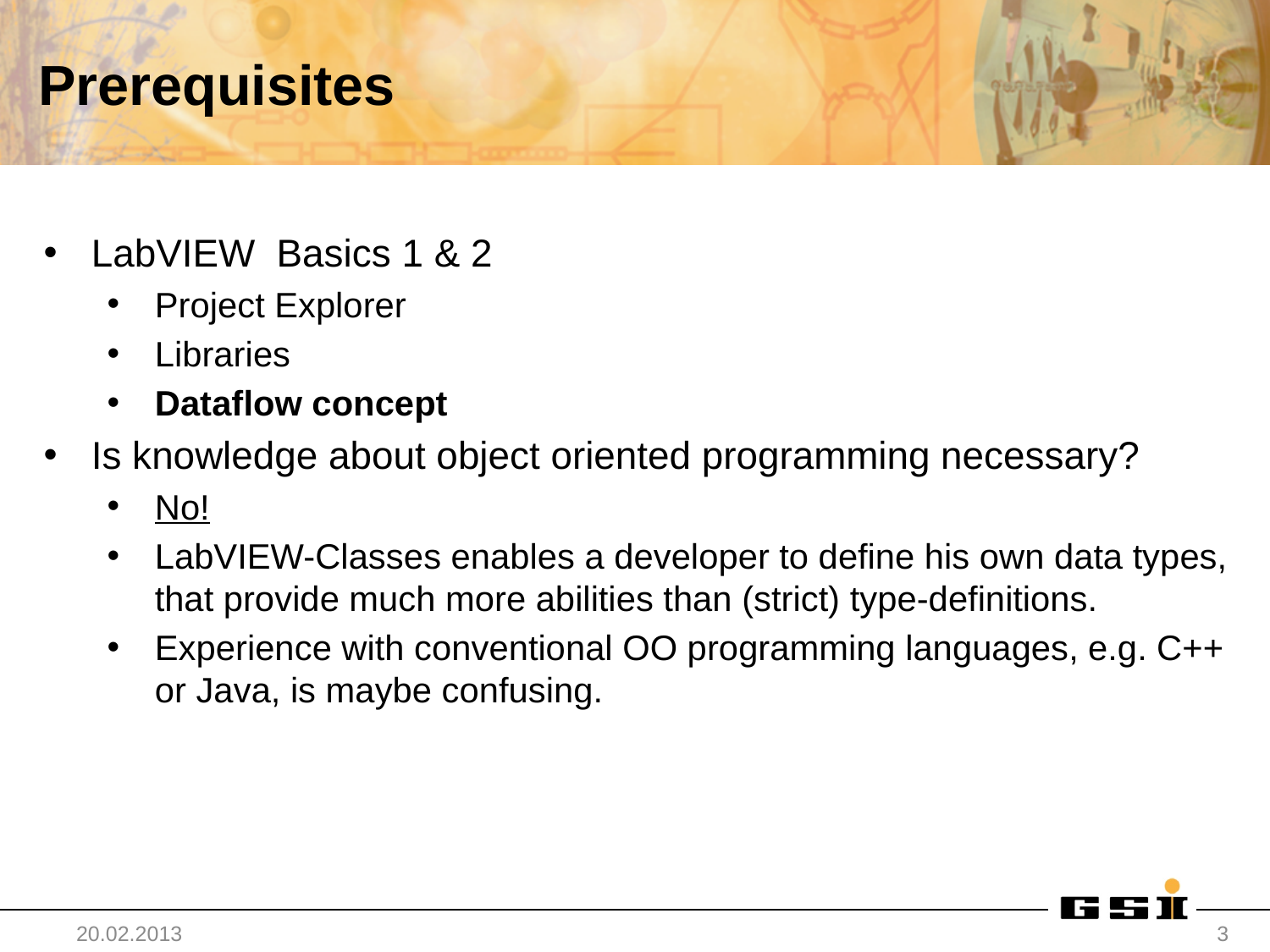

# Prerequisites
LabVIEW  Basics 1 & 2
Project Explorer
Libraries
Dataflow concept
Is knowledge about object oriented programming necessary?
No!
LabVIEW-Classes enables a developer to define his own data types, that provide much more abilities than (strict) type-definitions.
Experience with conventional OO programming languages, e.g. C++ or Java, is maybe confusing.
20.02.2013

3